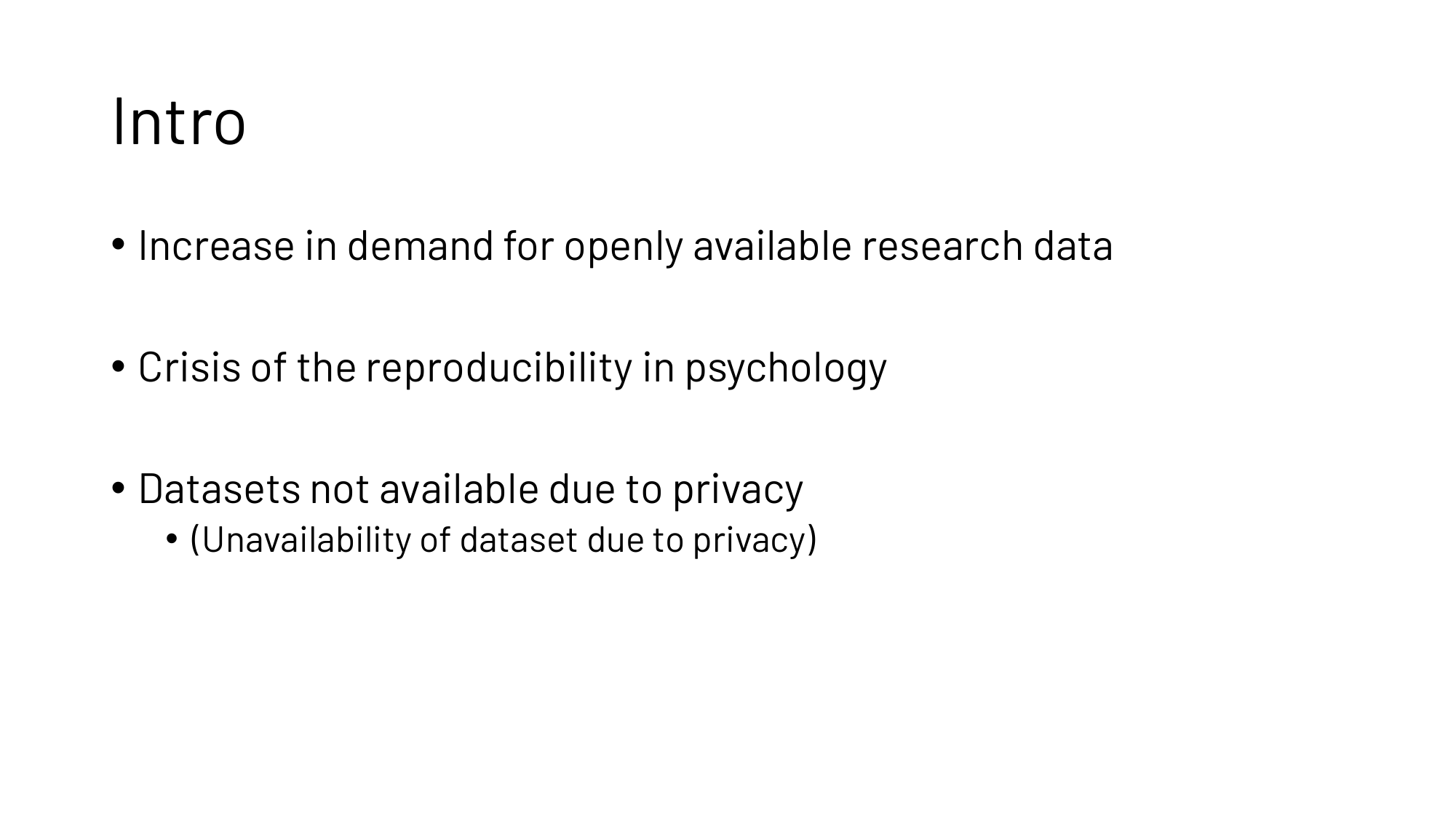

# Intro
Increase in demand for openly available research data

Crisis of the reproducibility in psychology

Datasets not available due to privacy
(Unavailability of dataset due to privacy)